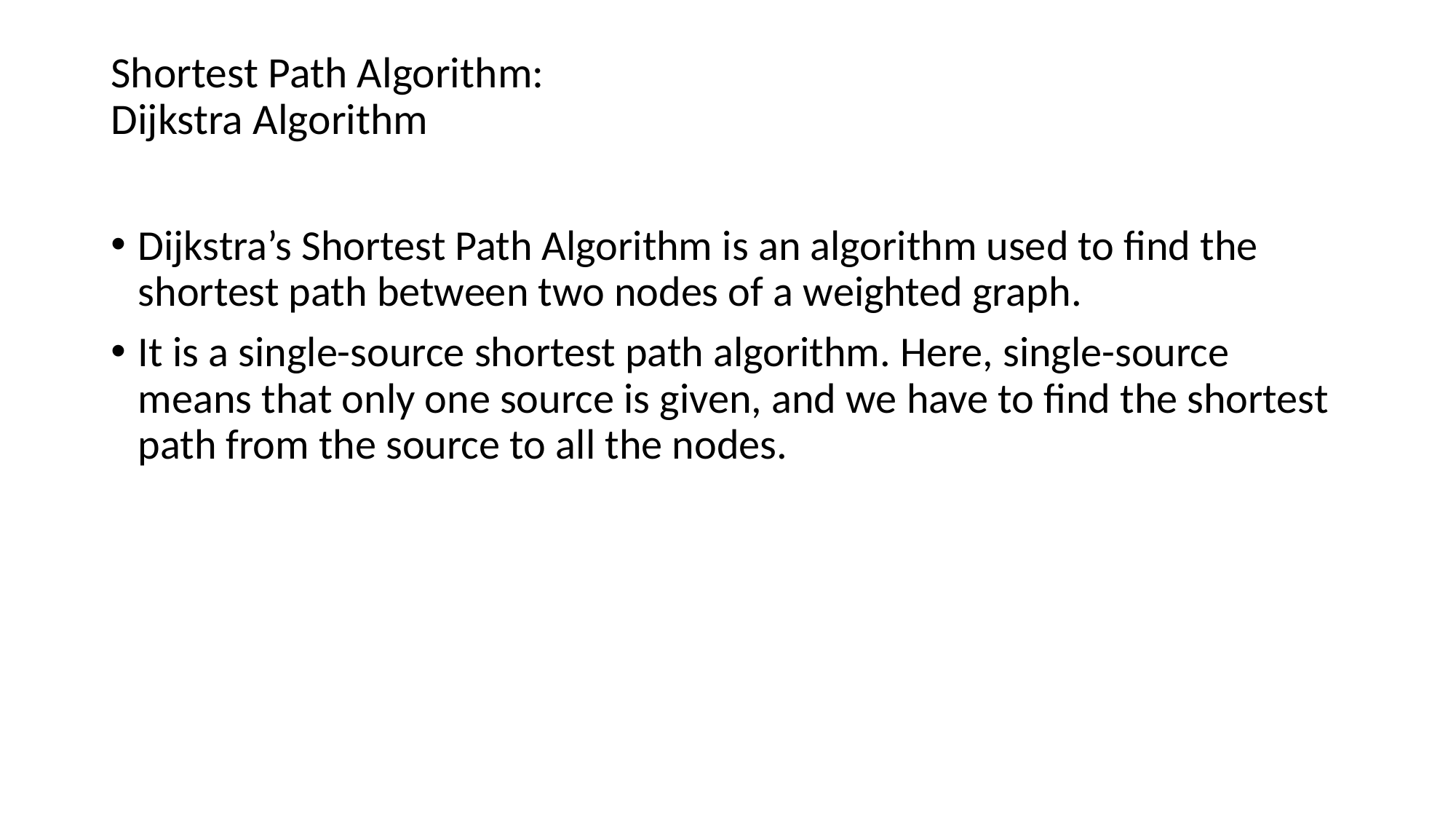

# Shortest Path Algorithm: Dijkstra Algorithm
Dijkstra’s Shortest Path Algorithm is an algorithm used to find the shortest path between two nodes of a weighted graph.
It is a single-source shortest path algorithm. Here, single-source means that only one source is given, and we have to find the shortest path from the source to all the nodes.